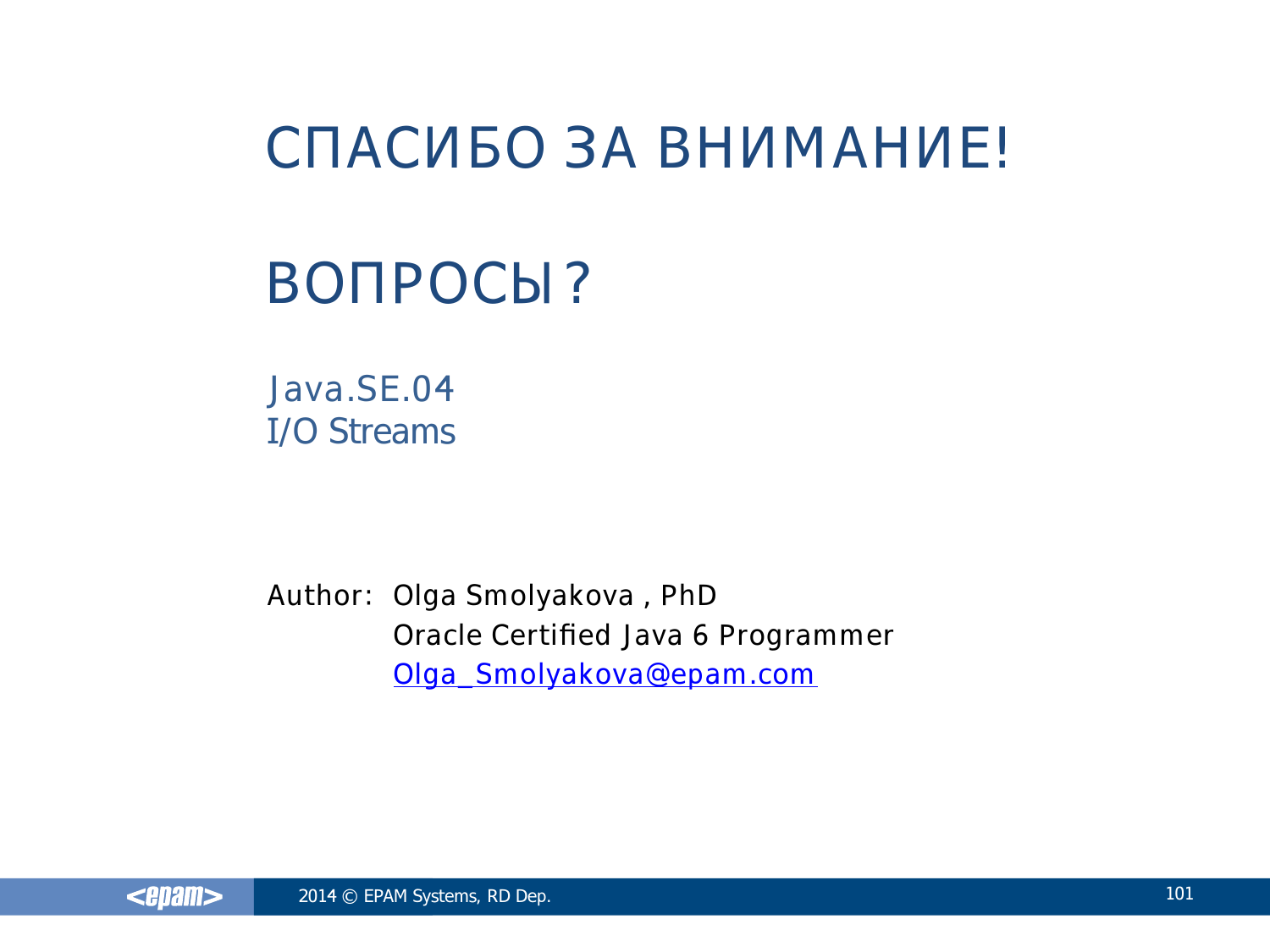

Java.SE.04
I/O Streams
Olga Smolyakova , PhD
Oracle Certified Java 6 Programmer
Olga_Smolyakova@epam.com

101
2014 © EPAM Systems, RD Dep.